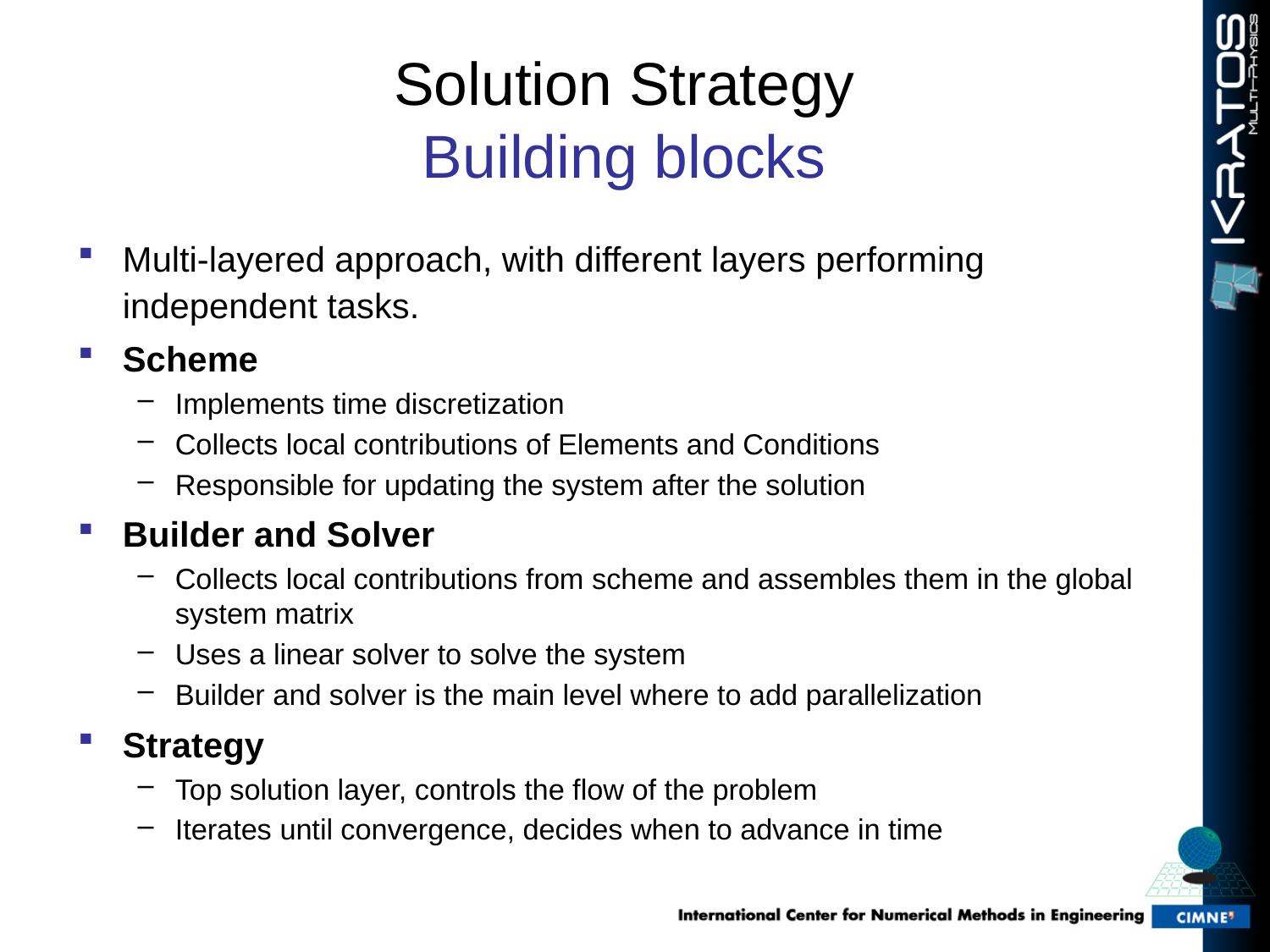

# Solution Strategy Building blocks
Multi-layered approach, with different layers performing independent tasks.
Scheme
Implements time discretization
Collects local contributions of Elements and Conditions
Responsible for updating the system after the solution
Builder and Solver
Collects local contributions from scheme and assembles them in the global system matrix
Uses a linear solver to solve the system
Builder and solver is the main level where to add parallelization
Strategy
Top solution layer, controls the flow of the problem
Iterates until convergence, decides when to advance in time